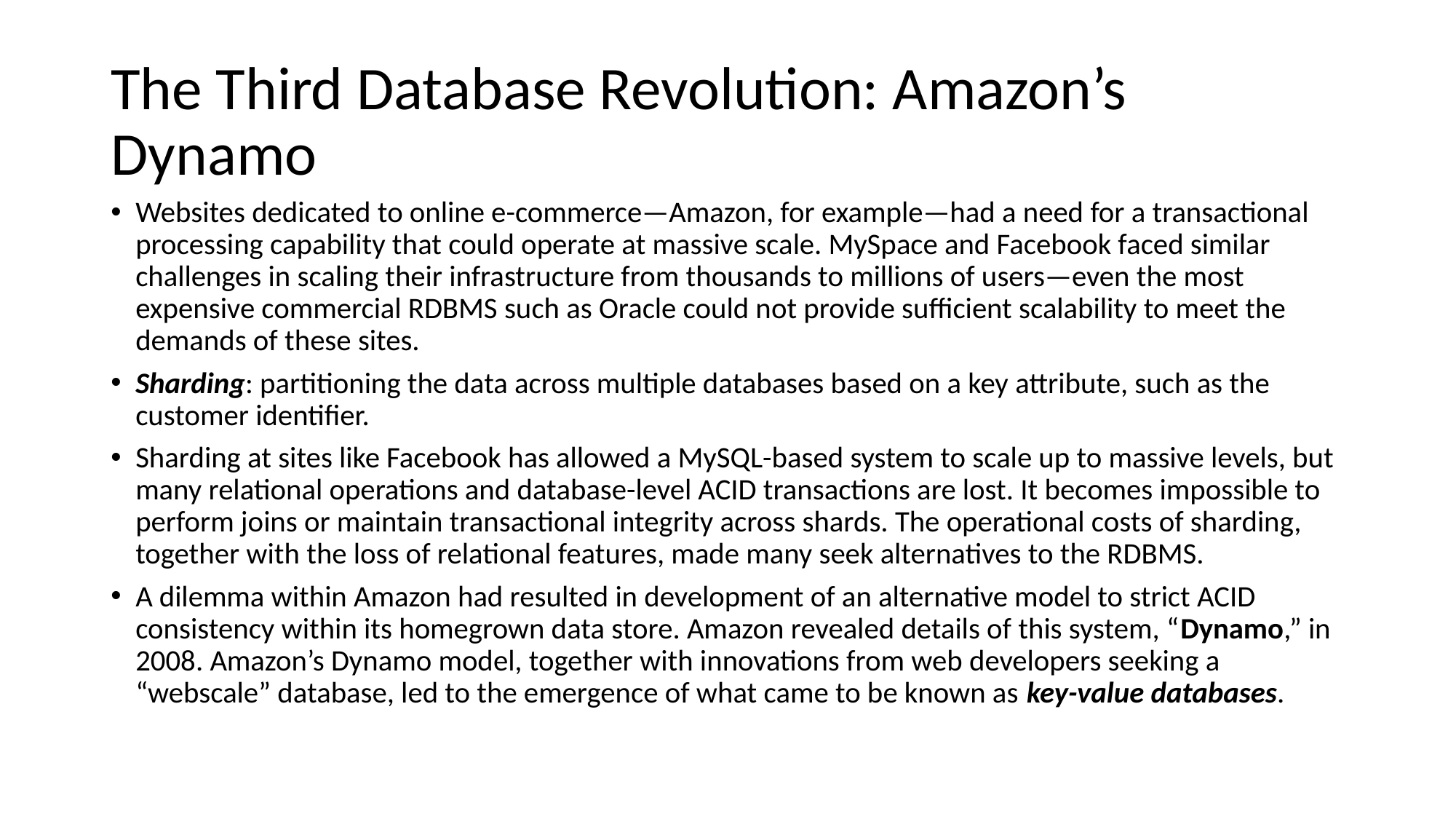

# The Third Database Revolution: Amazon’s Dynamo
Websites dedicated to online e-commerce—Amazon, for example—had a need for a transactional processing capability that could operate at massive scale. MySpace and Facebook faced similar challenges in scaling their infrastructure from thousands to millions of users—even the most expensive commercial RDBMS such as Oracle could not provide sufficient scalability to meet the demands of these sites.
Sharding: partitioning the data across multiple databases based on a key attribute, such as the customer identifier.
Sharding at sites like Facebook has allowed a MySQL-based system to scale up to massive levels, but many relational operations and database-level ACID transactions are lost. It becomes impossible to perform joins or maintain transactional integrity across shards. The operational costs of sharding, together with the loss of relational features, made many seek alternatives to the RDBMS.
A dilemma within Amazon had resulted in development of an alternative model to strict ACID consistency within its homegrown data store. Amazon revealed details of this system, “Dynamo,” in 2008. Amazon’s Dynamo model, together with innovations from web developers seeking a “webscale” database, led to the emergence of what came to be known as key-value databases.